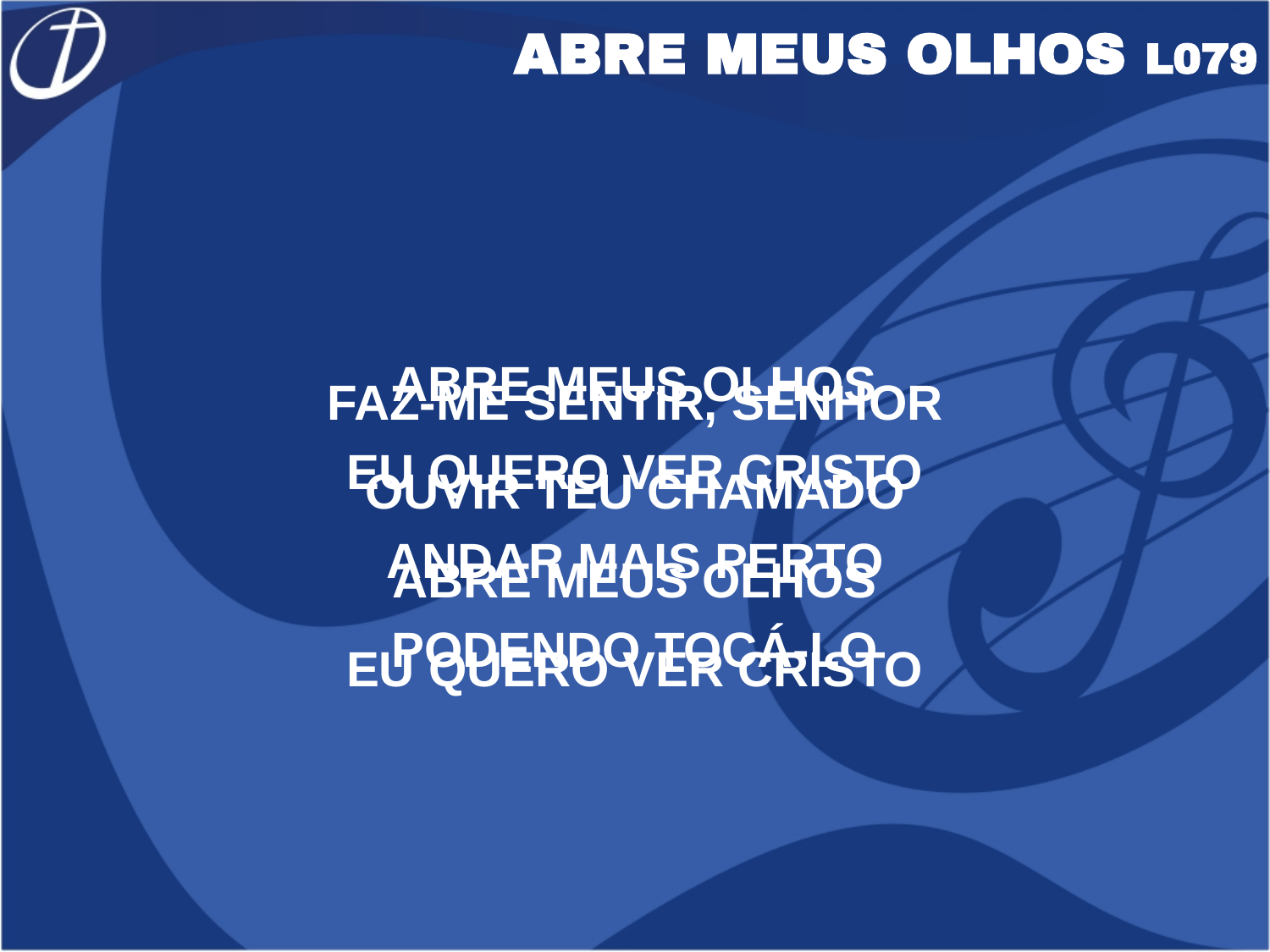

ABRE MEUS OLHOS L079
ABRE MEUS OLHOS
EU QUERO VER CRISTO
ANDAR MAIS PERTO
PODENDO TOCÁ-LO
FAZ-ME SENTIR, SENHOR
OUVIR TEU CHAMADO
ABRE MEUS OLHOS
EU QUERO VER CRISTO